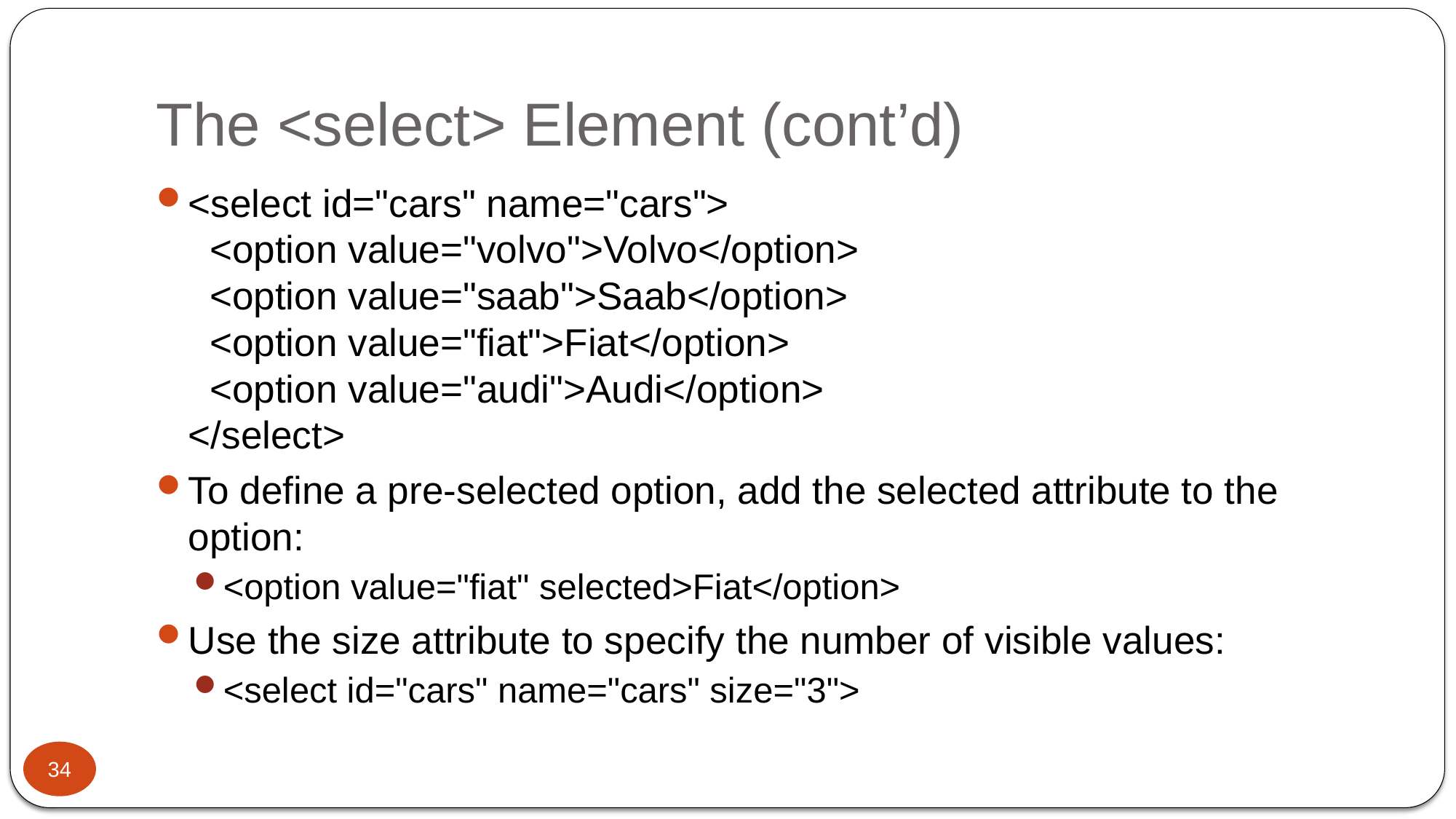

# The <select> Element (cont’d)
<select id="cars" name="cars">
  <option value="volvo">Volvo</option>
  <option value="saab">Saab</option>
  <option value="fiat">Fiat</option>
  <option value="audi">Audi</option>
</select>
To define a pre-selected option, add the selected attribute to the option:
<option value="fiat" selected>Fiat</option>
Use the size attribute to specify the number of visible values:
<select id="cars" name="cars" size="3">

34